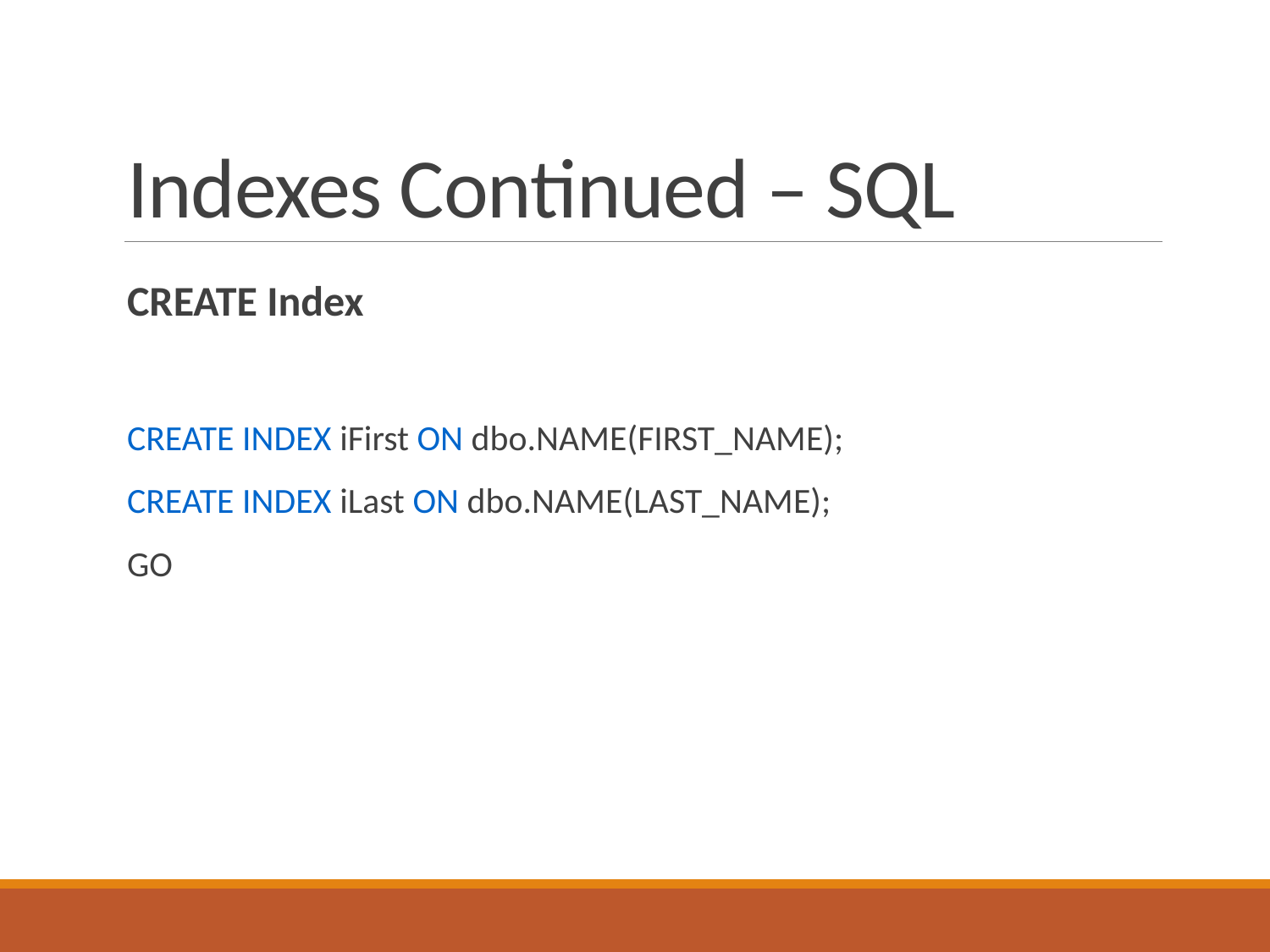

# Indexes Continued – SQL
CREATE Index

CREATE INDEX iFirst ON dbo.NAME(FIRST_NAME);
CREATE INDEX iLast ON dbo.NAME(LAST_NAME);
GO